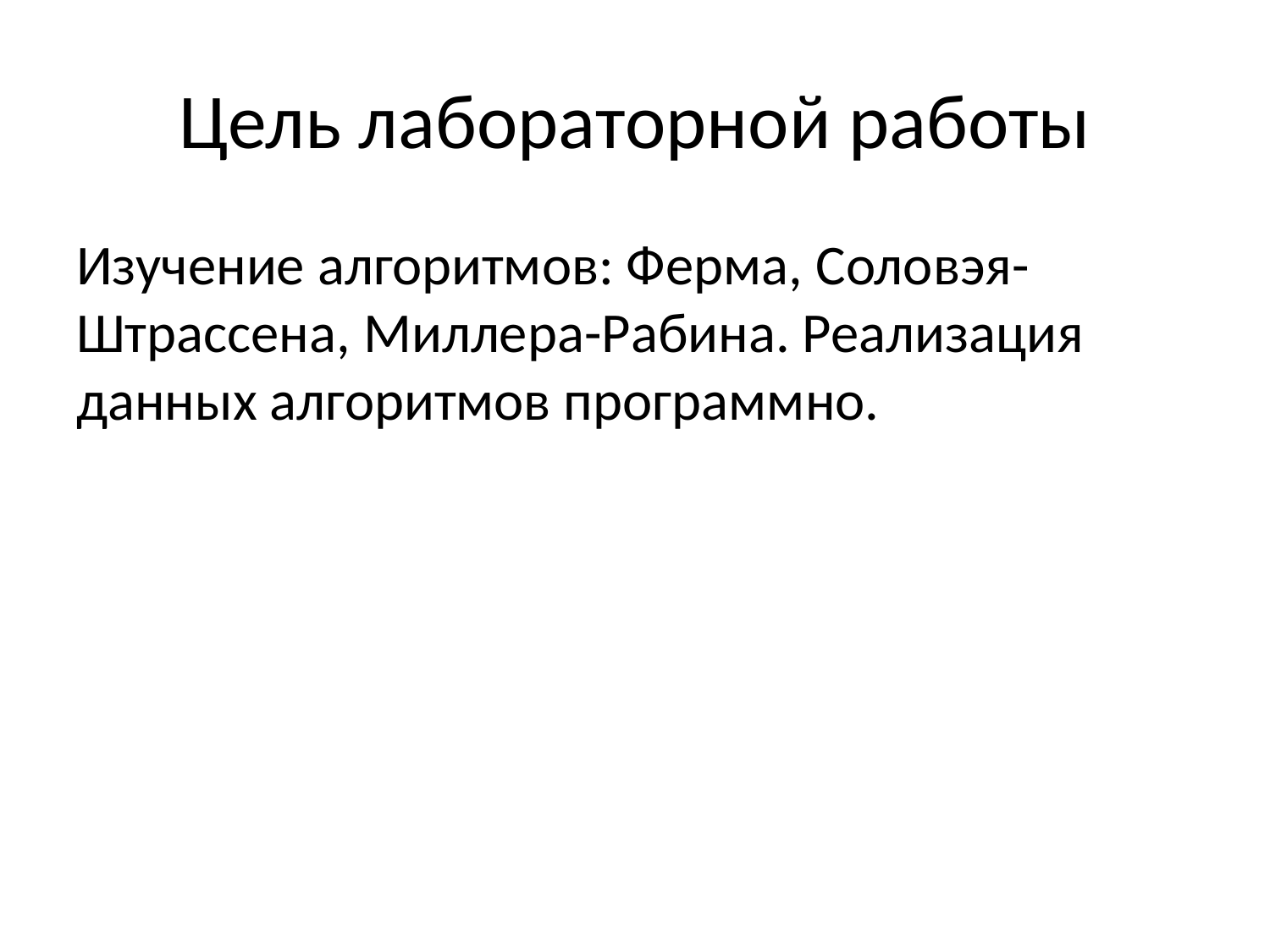

# Цель лабораторной работы
Изучение алгоритмов: Ферма, Соловэя-Штрассена, Миллера-Рабина. Реализация данных алгоритмов программно.